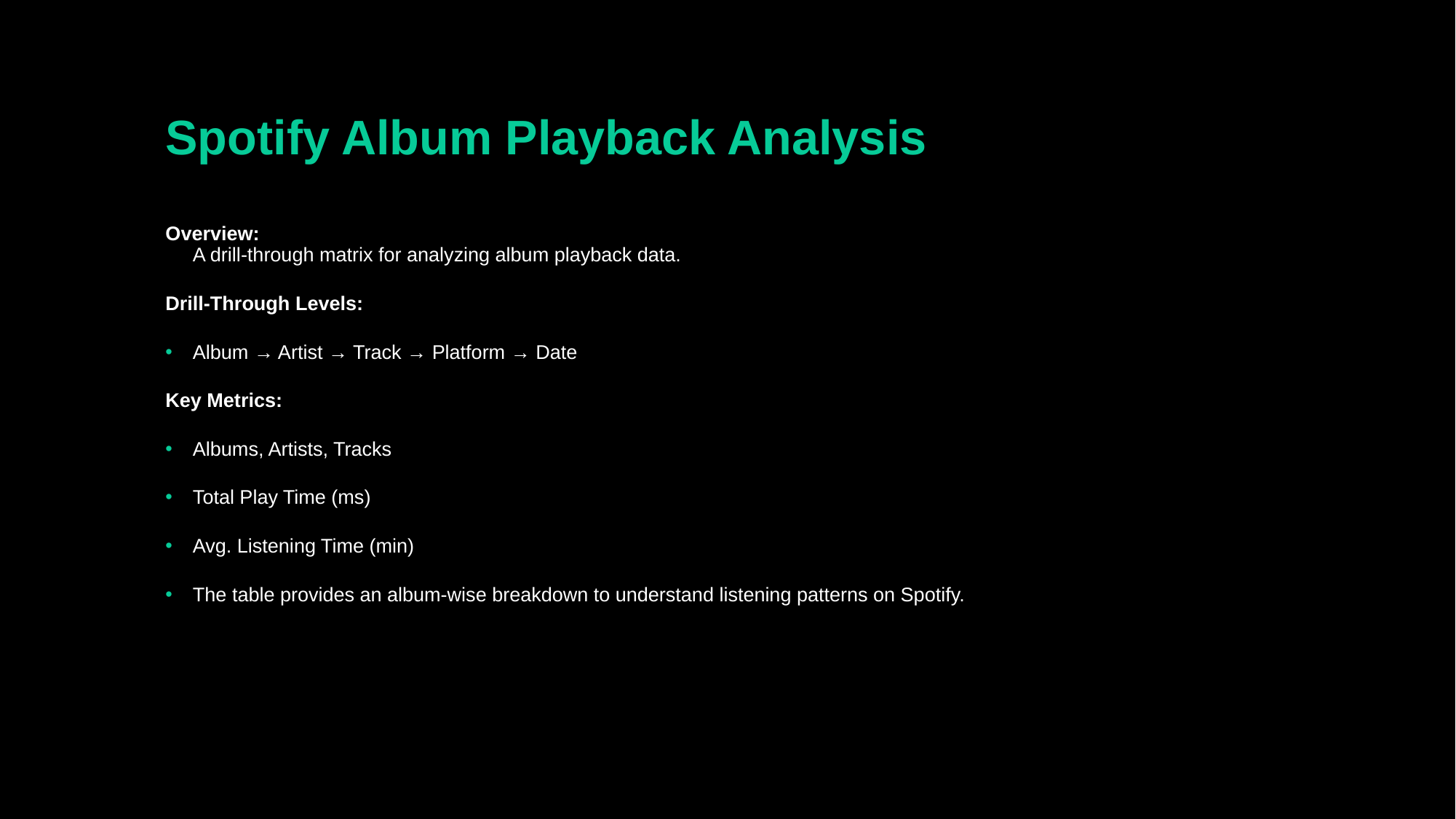

# Spotify Album Playback Analysis
Overview:
A drill-through matrix for analyzing album playback data.
Drill-Through Levels:
Album → Artist → Track → Platform → Date
Key Metrics:
Albums, Artists, Tracks
Total Play Time (ms)
Avg. Listening Time (min)
The table provides an album-wise breakdown to understand listening patterns on Spotify.